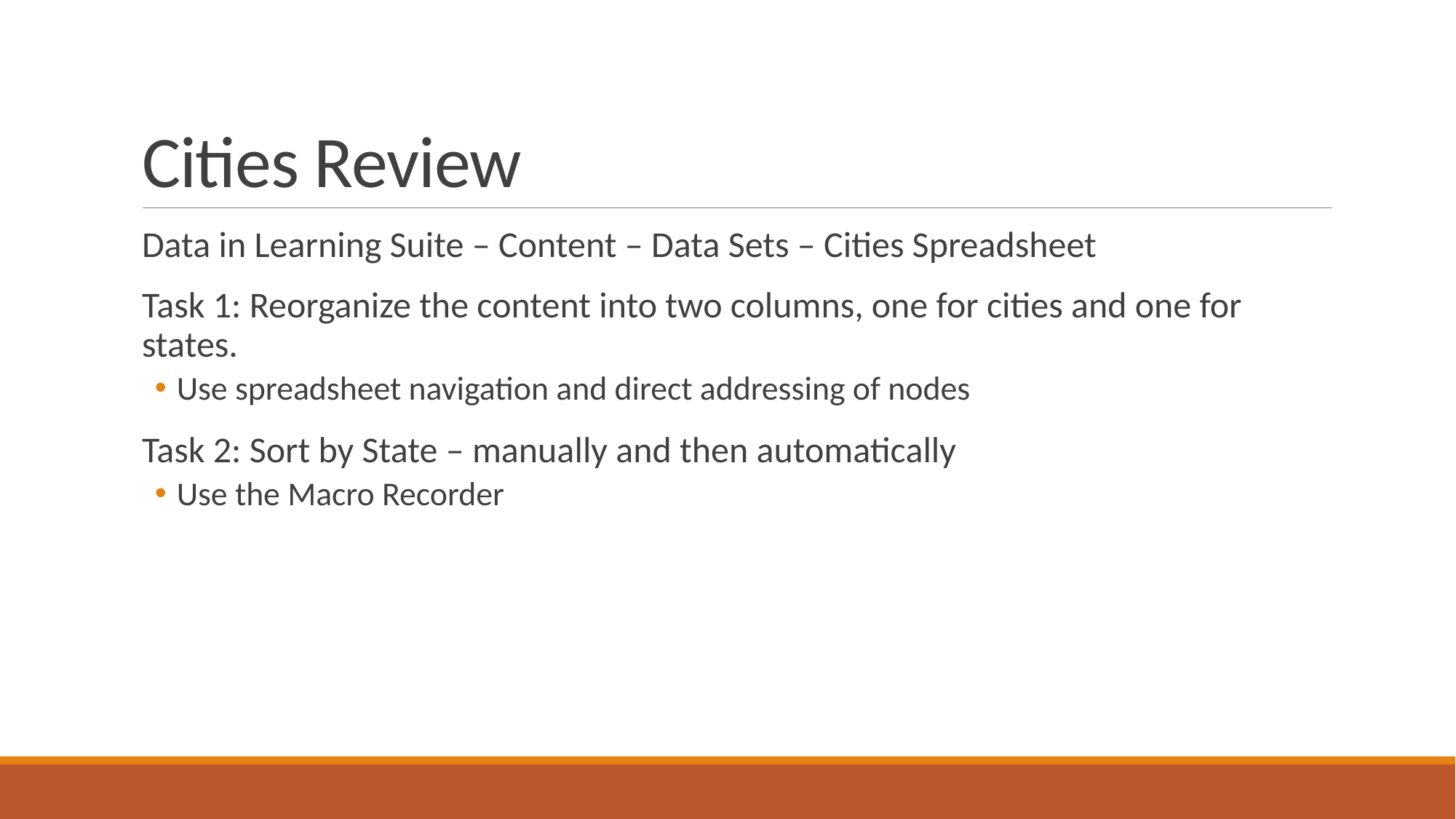

# Cities Review
Data in Learning Suite – Content – Data Sets – Cities Spreadsheet
Task 1: Reorganize the content into two columns, one for cities and one for states.
Use spreadsheet navigation and direct addressing of nodes
Task 2: Sort by State – manually and then automatically
Use the Macro Recorder